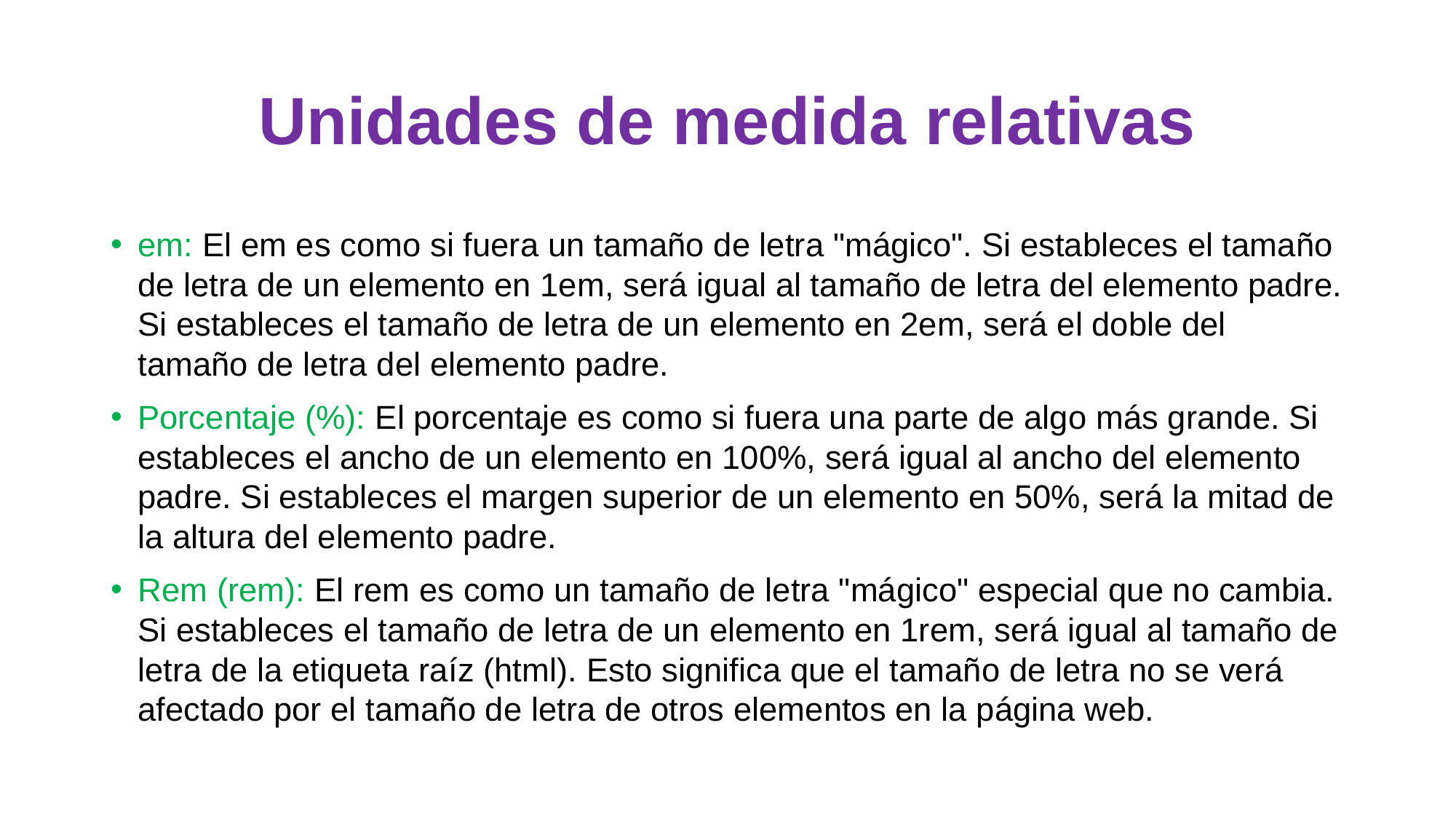

# Unidades de medida relativas
em: El em es como si fuera un tamaño de letra "mágico". Si estableces el tamaño de letra de un elemento en 1em, será igual al tamaño de letra del elemento padre. Si estableces el tamaño de letra de un elemento en 2em, será el doble del tamaño de letra del elemento padre.
Porcentaje (%): El porcentaje es como si fuera una parte de algo más grande. Si estableces el ancho de un elemento en 100%, será igual al ancho del elemento padre. Si estableces el margen superior de un elemento en 50%, será la mitad de la altura del elemento padre.
Rem (rem): El rem es como un tamaño de letra "mágico" especial que no cambia. Si estableces el tamaño de letra de un elemento en 1rem, será igual al tamaño de letra de la etiqueta raíz (html). Esto significa que el tamaño de letra no se verá afectado por el tamaño de letra de otros elementos en la página web.